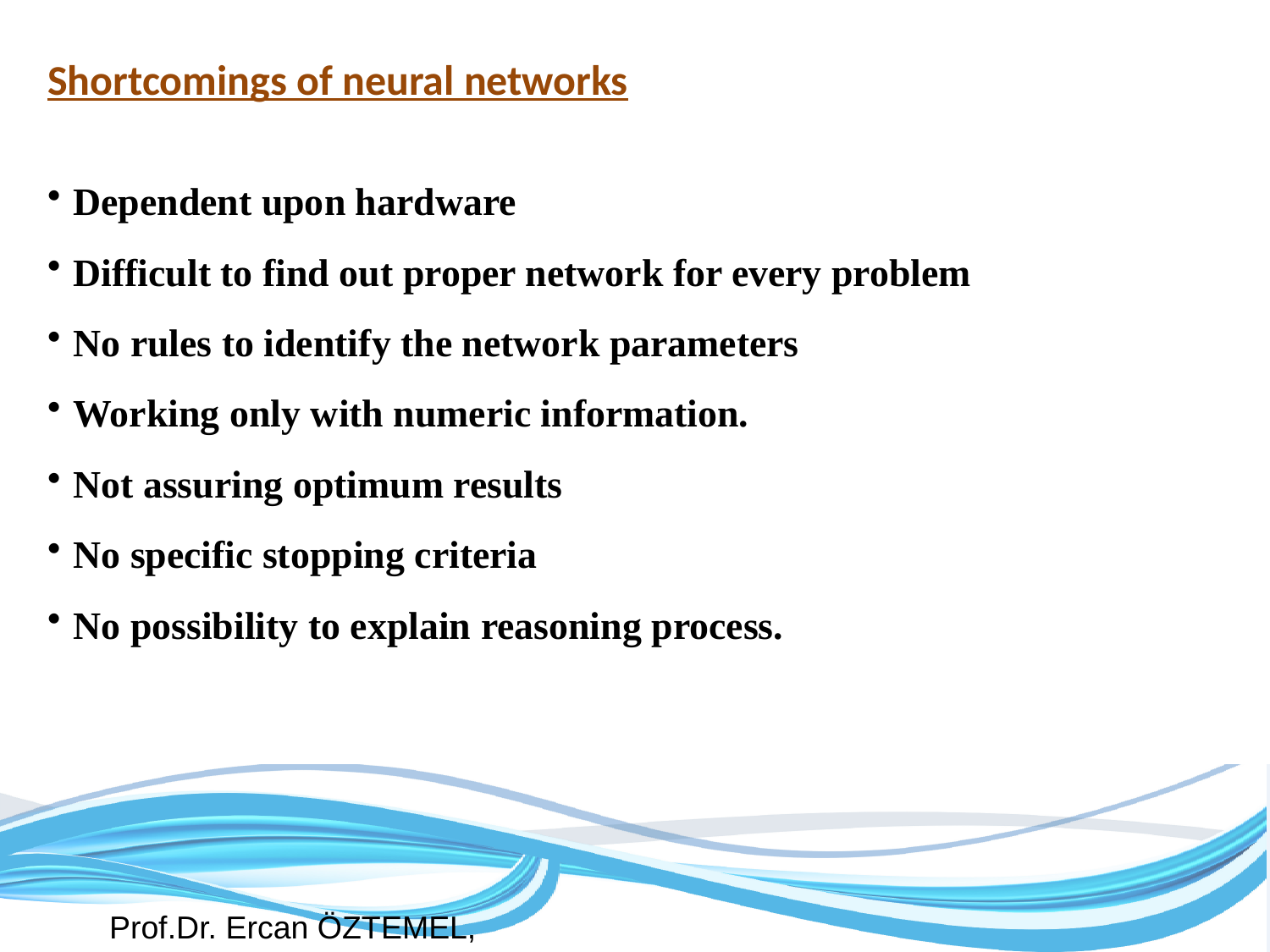

# Shortcomings of neural networks
Dependent upon hardware
Difficult to find out proper network for every problem
No rules to identify the network parameters
Working only with numeric information.
Not assuring optimum results
No specific stopping criteria
No possibility to explain reasoning process.